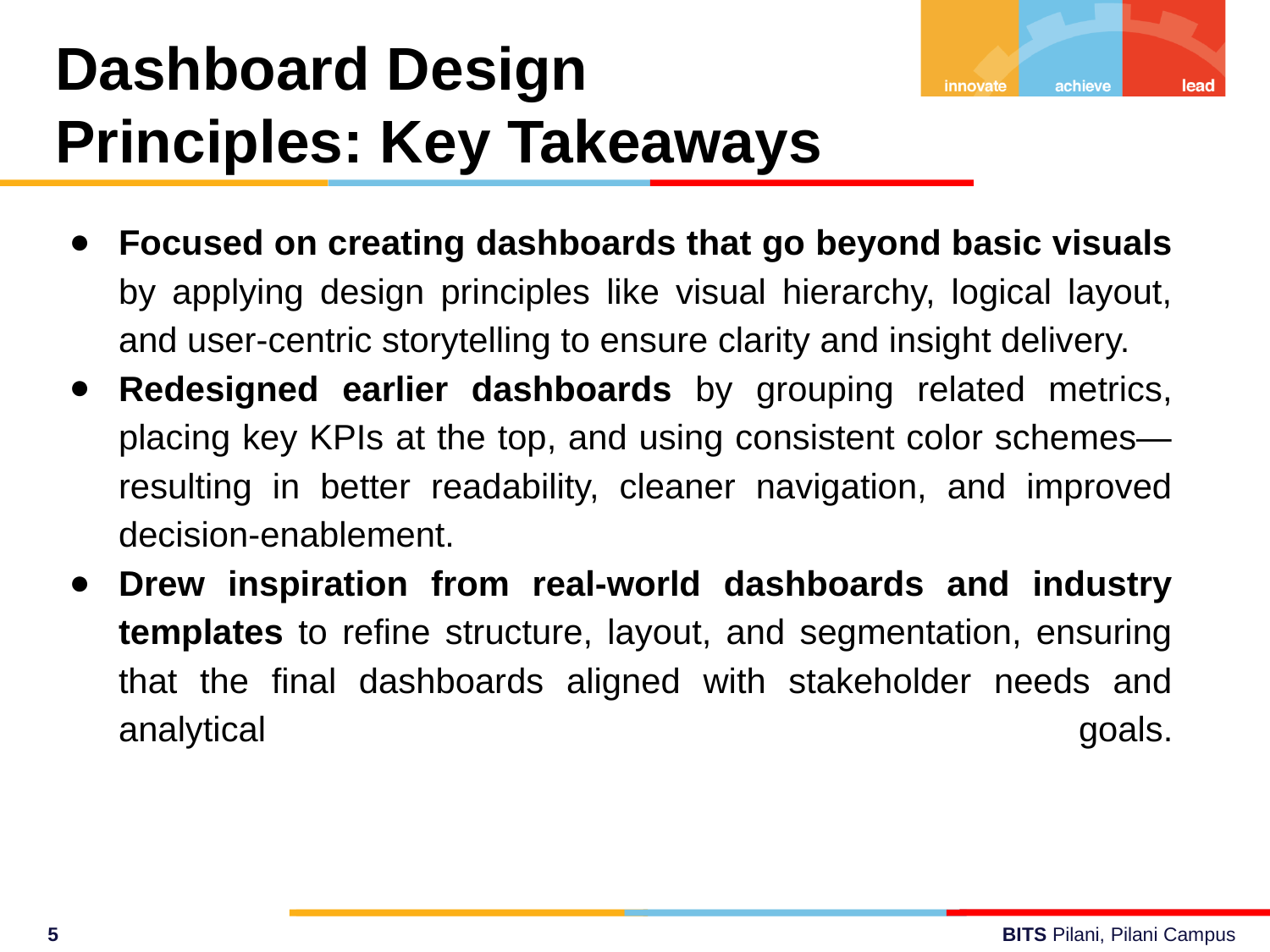

Dashboard Design Principles: Key Takeaways
Focused on creating dashboards that go beyond basic visuals by applying design principles like visual hierarchy, logical layout, and user-centric storytelling to ensure clarity and insight delivery.
Redesigned earlier dashboards by grouping related metrics, placing key KPIs at the top, and using consistent color schemes—resulting in better readability, cleaner navigation, and improved decision-enablement.
Drew inspiration from real-world dashboards and industry templates to refine structure, layout, and segmentation, ensuring that the final dashboards aligned with stakeholder needs and analytical goals.